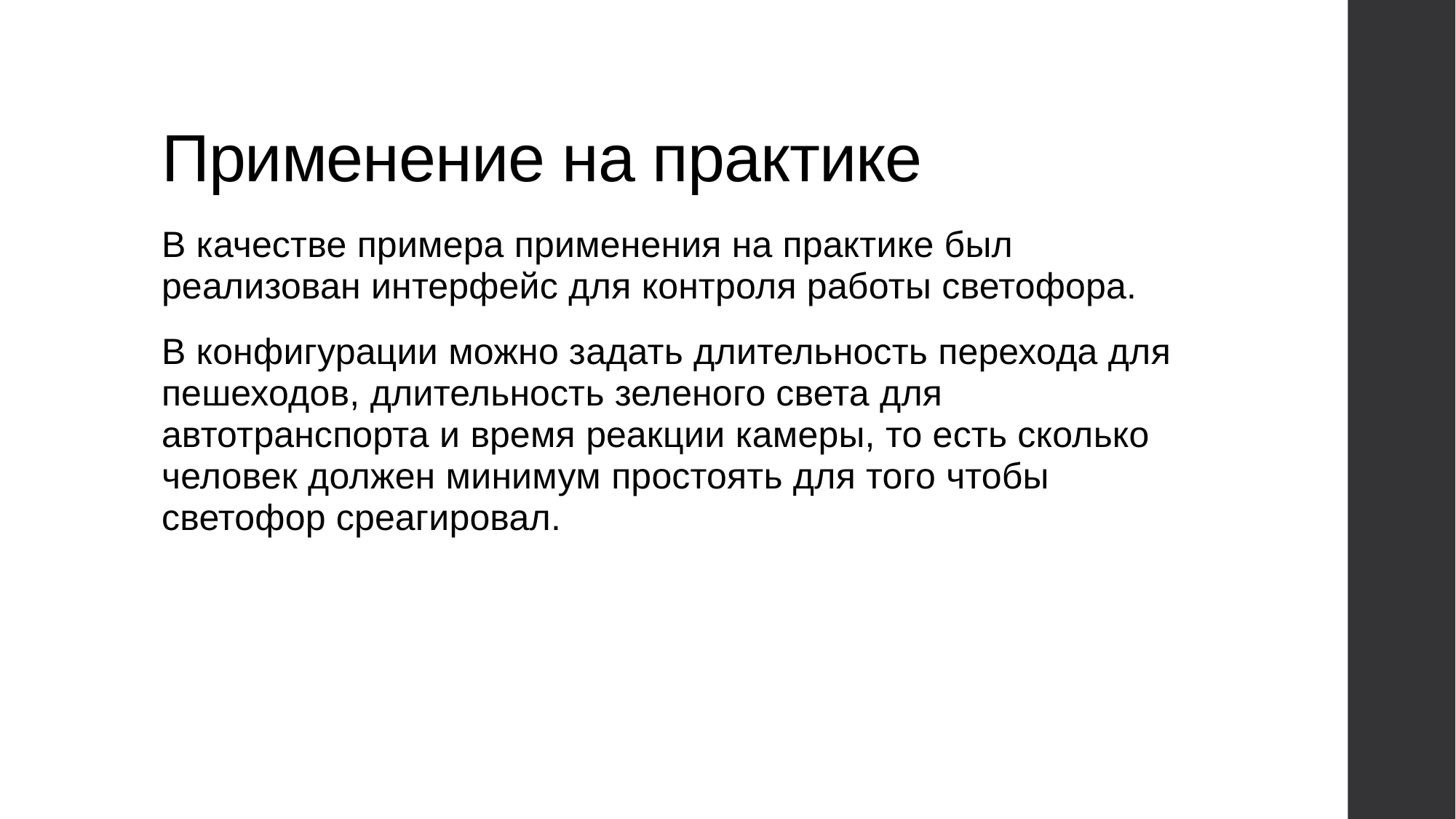

# Применение на практике
В качестве примера применения на практике был реализован интерфейс для контроля работы светофора.
В конфигурации можно задать длительность перехода для пешеходов, длительность зеленого света для автотранспорта и время реакции камеры, то есть сколько человек должен минимум простоять для того чтобы светофор среагировал.